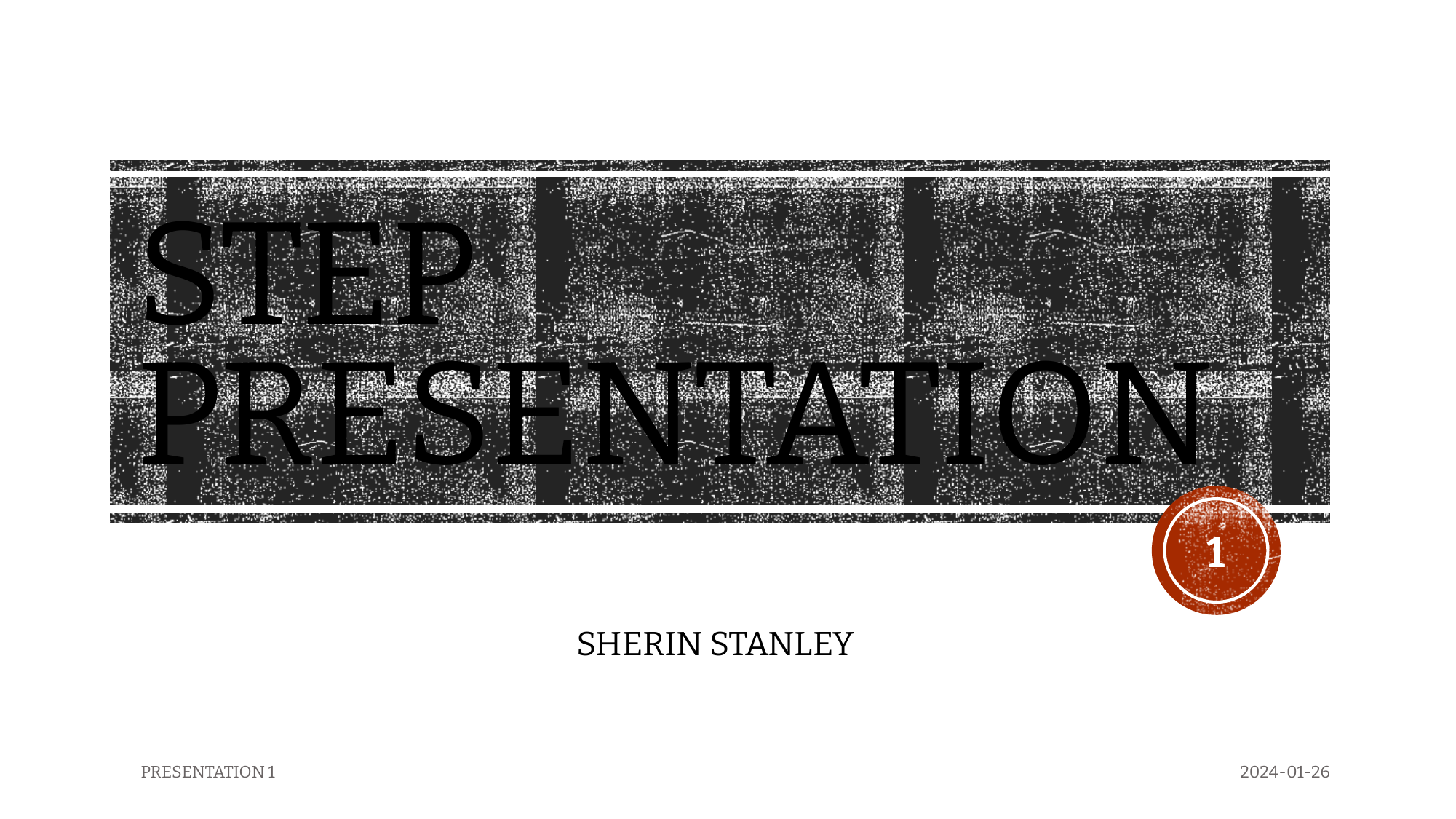

# STEP PRESENTATION
1
SHERIN STANLEY
PRESENTATION 1
2024-01-26